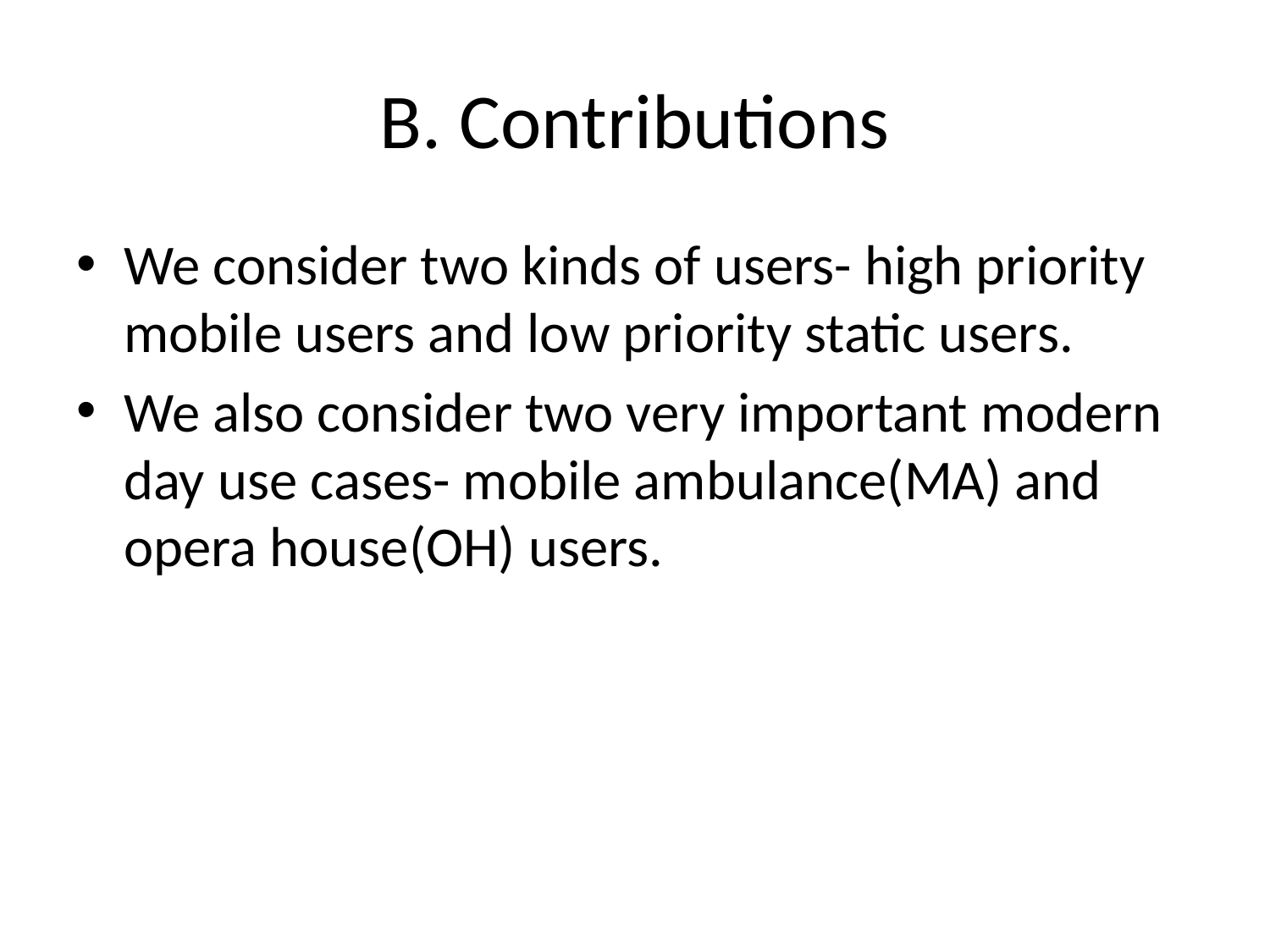

# B. Contributions
We consider two kinds of users- high priority mobile users and low priority static users.
We also consider two very important modern day use cases- mobile ambulance(MA) and opera house(OH) users.